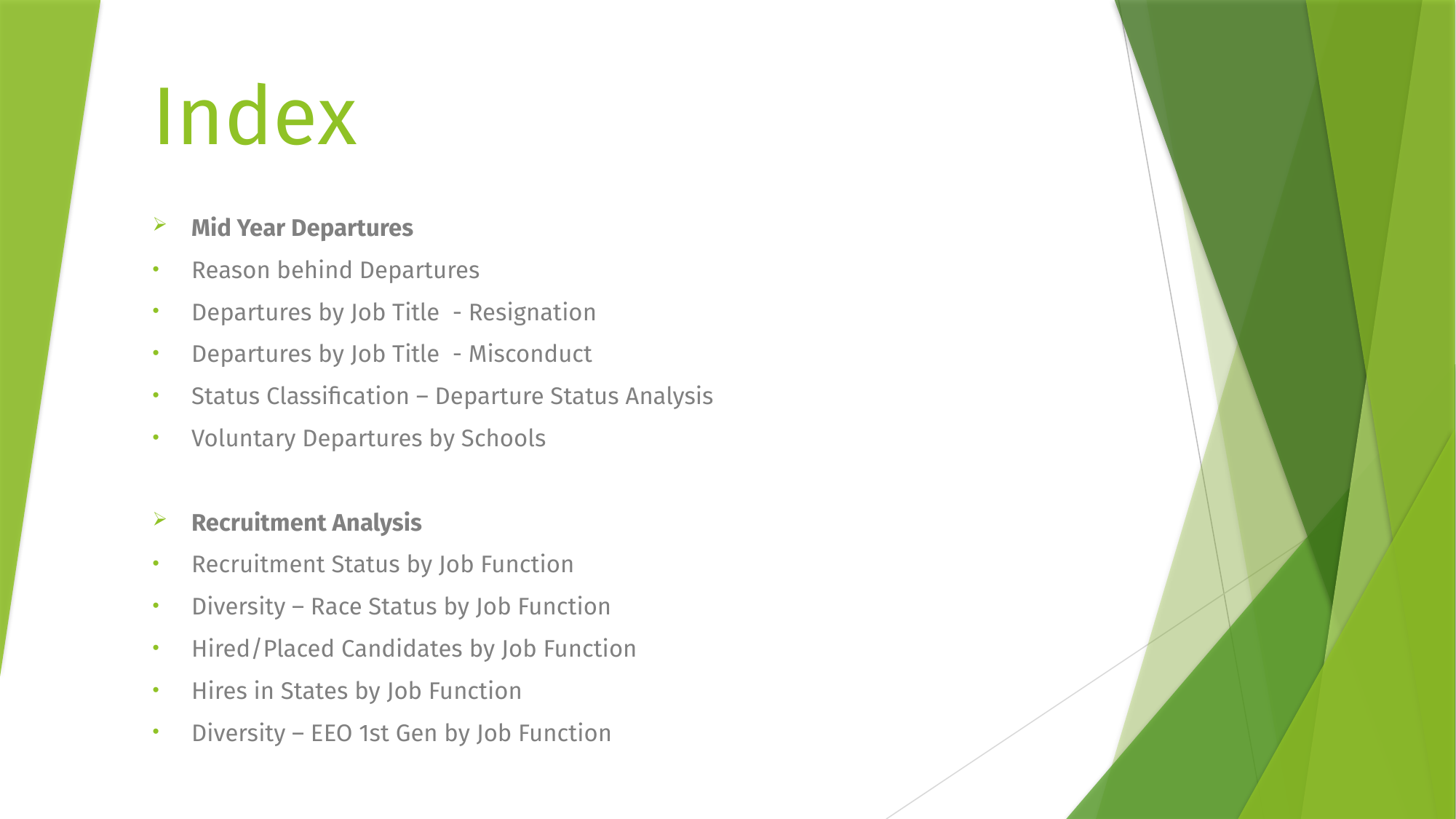

# Index
Mid Year Departures
Reason behind Departures
Departures by Job Title  - Resignation
Departures by Job Title  - Misconduct
Status Classification – Departure Status Analysis
Voluntary Departures by Schools

Recruitment Analysis
Recruitment Status by Job Function
Diversity – Race Status by Job Function
Hired/Placed Candidates by Job Function
Hires in States by Job Function
Diversity – EEO 1st Gen by Job Function